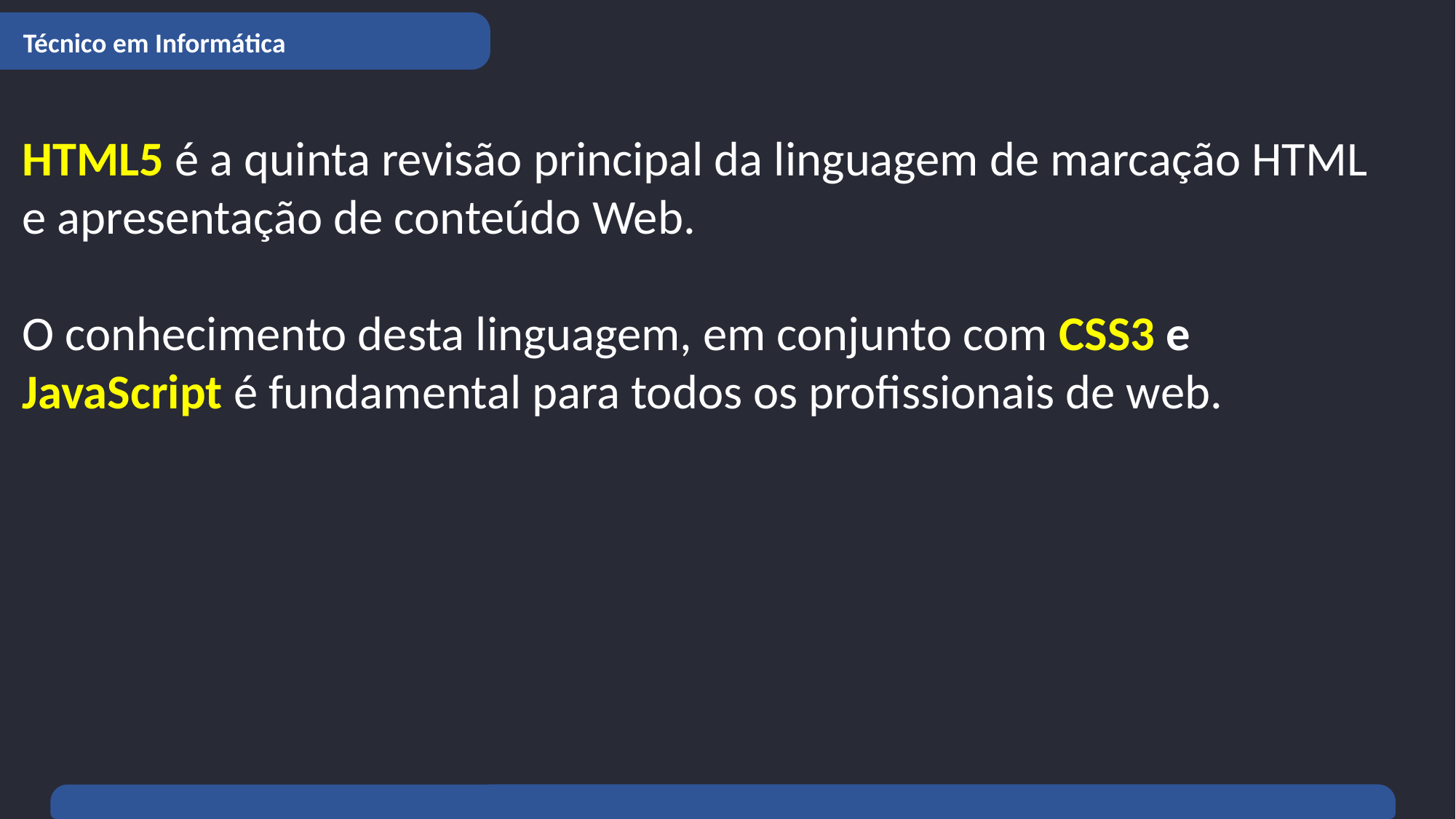

Técnico em Informática
HTML5 é a quinta revisão principal da linguagem de marcação HTML e apresentação de conteúdo Web.

O conhecimento desta linguagem, em conjunto com CSS3 e JavaScript é fundamental para todos os profissionais de web.